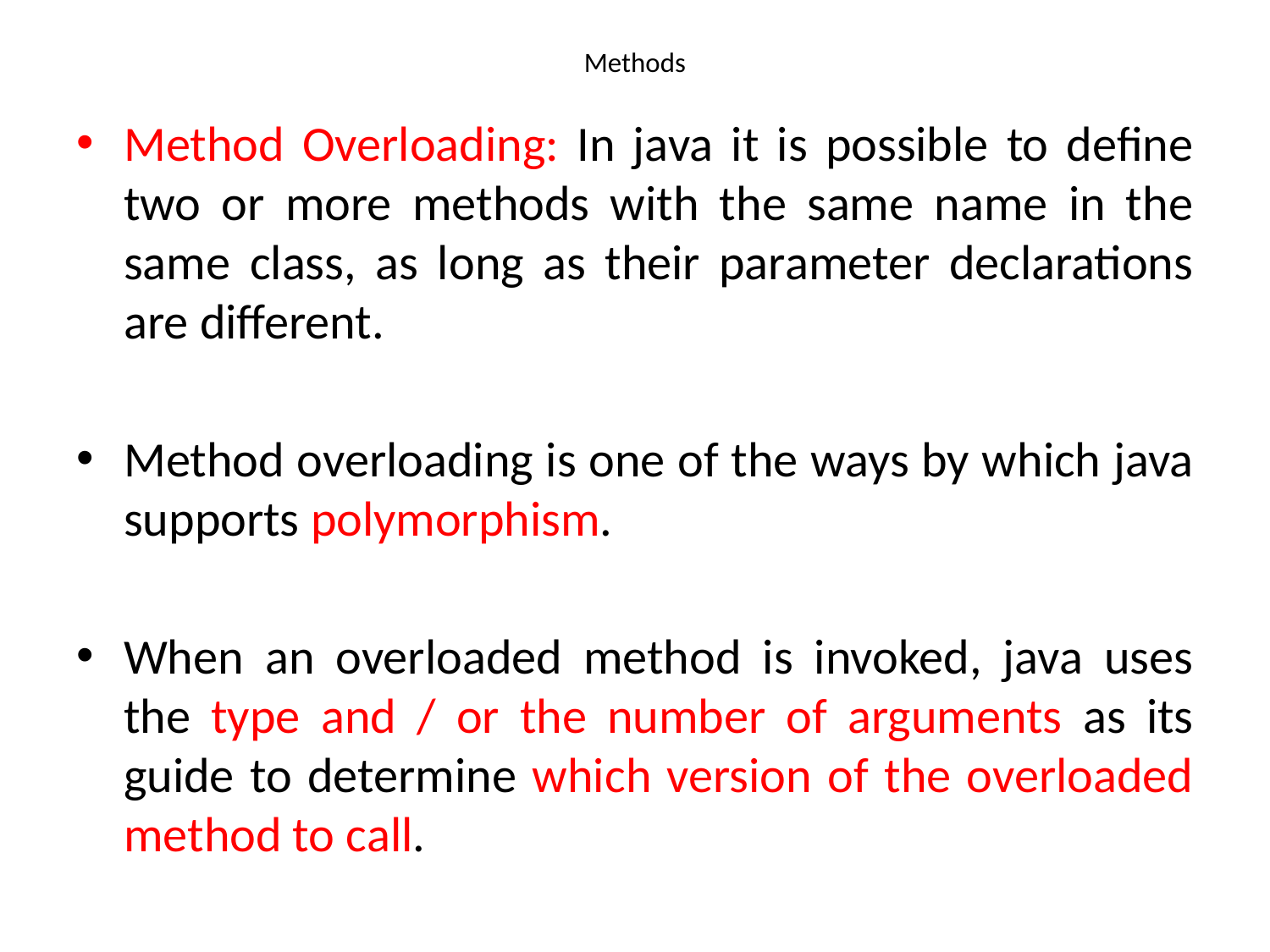

# Methods
Method Overloading: In java it is possible to define two or more methods with the same name in the same class, as long as their parameter declarations are different.

Method overloading is one of the ways by which java supports polymorphism.

When an overloaded method is invoked, java uses the type and / or the number of arguments as its guide to determine which version of the overloaded method to call.